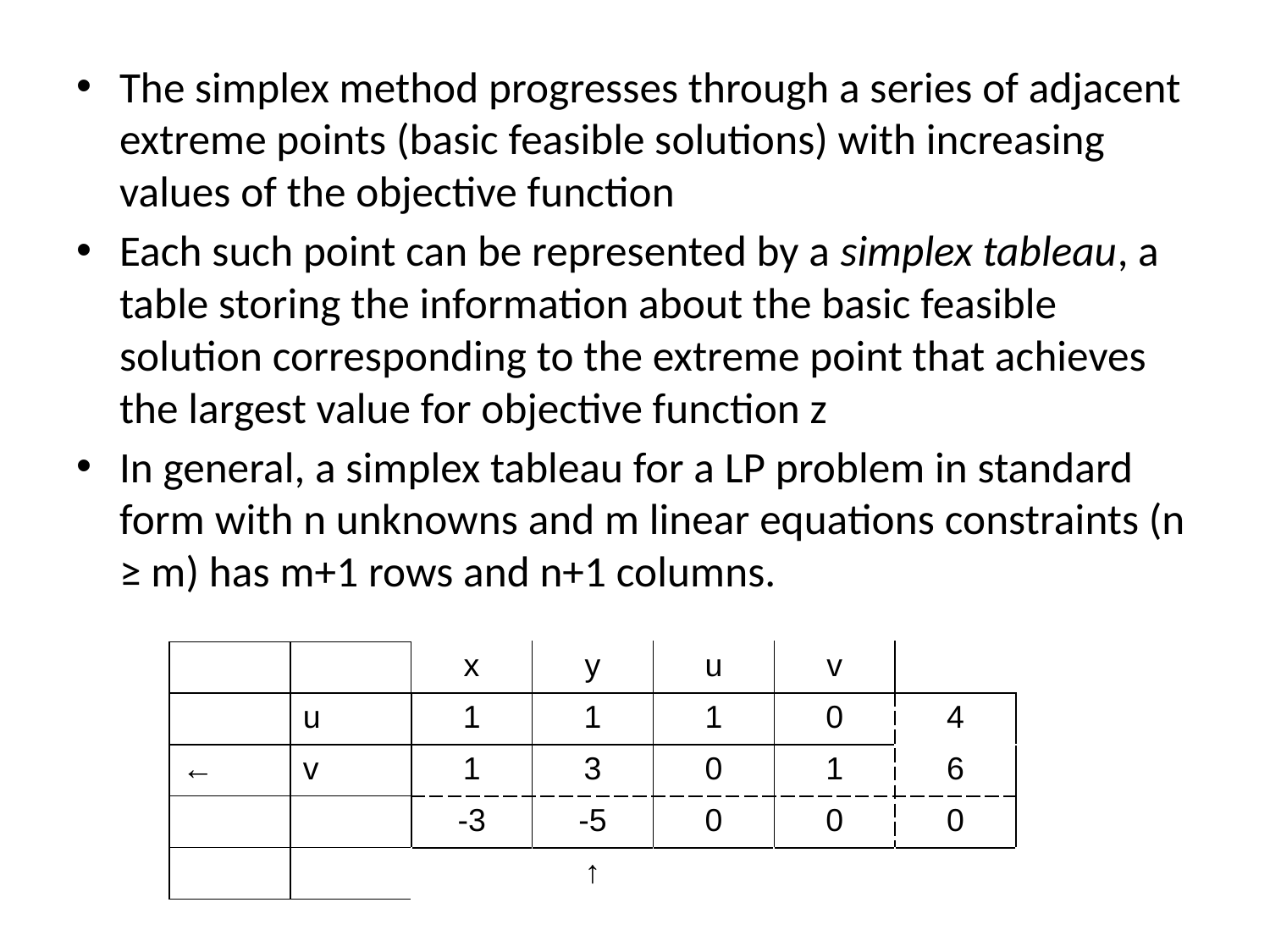

The simplex method progresses through a series of adjacent extreme points (basic feasible solutions) with increasing values of the objective function
Each such point can be represented by a simplex tableau, a table storing the information about the basic feasible solution corresponding to the extreme point that achieves the largest value for objective function z
In general, a simplex tableau for a LP problem in standard form with n unknowns and m linear equations constraints (n ≥ m) has m+1 rows and n+1 columns.
|  |  | x | y | u | v |  |
| --- | --- | --- | --- | --- | --- | --- |
|  | u | 1 | 1 | 1 | 0 | 4 |
| ← | v | 1 | 3 | 0 | 1 | 6 |
|  |  | -3 | -5 | 0 | 0 | 0 |
|  |  |  | ↑ |  |  |  |